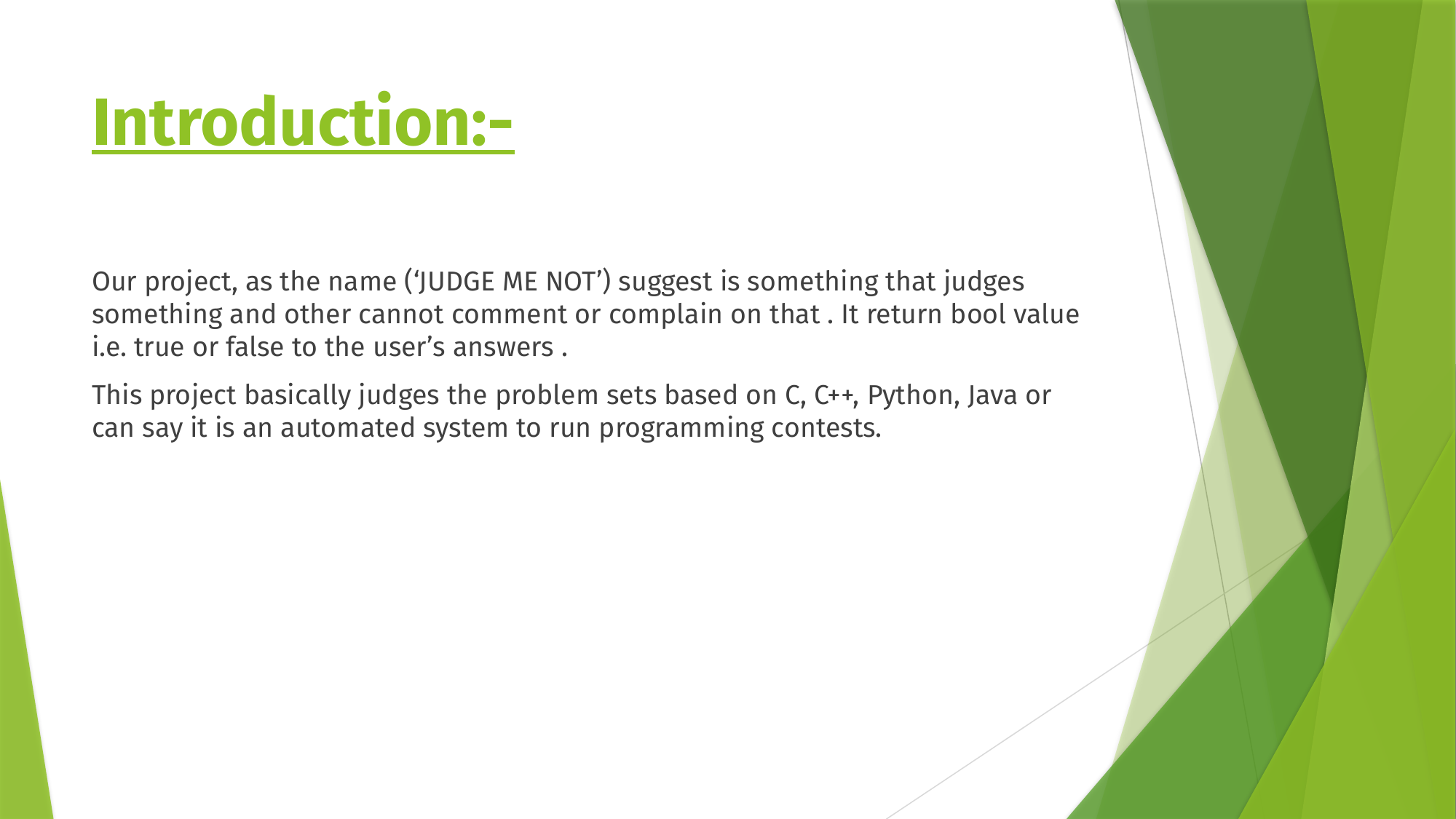

# Introduction:-
Our project, as the name (‘JUDGE ME NOT’) suggest is something that judges something and other cannot comment or complain on that . It return bool value i.e. true or false to the user’s answers .
This project basically judges the problem sets based on C, C++, Python, Java or can say it is an automated system to run programming contests.